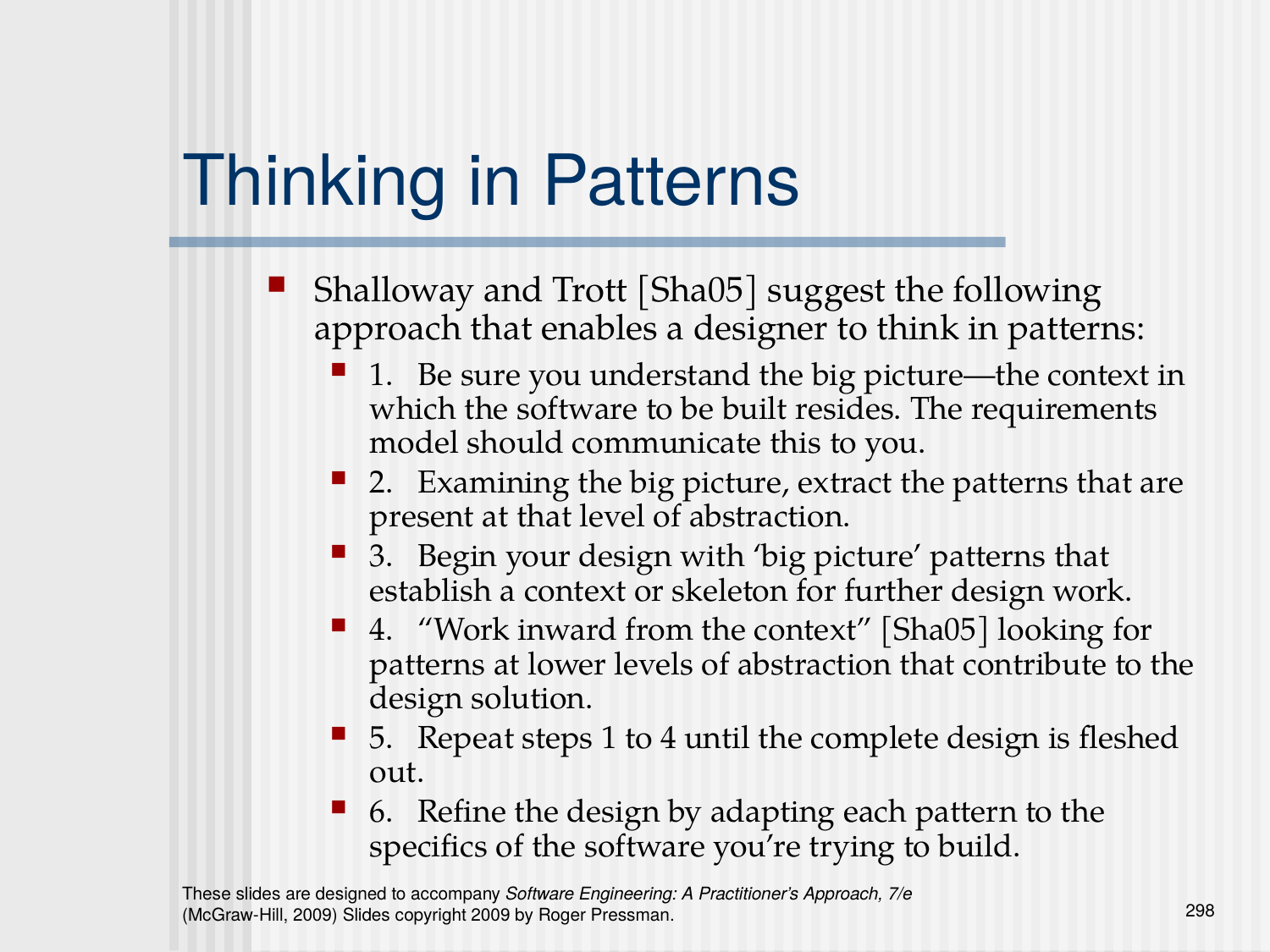

# Thinking in Patterns
Shalloway and Trott [Sha05] suggest the following approach that enables a designer to think in patterns:
1.   Be sure you understand the big picture—the context in which the software to be built resides. The requirements model should communicate this to you.
2.   Examining the big picture, extract the patterns that are present at that level of abstraction.
3.   Begin your design with ‘big picture’ patterns that establish a context or skeleton for further design work.
4.   “Work inward from the context” [Sha05] looking for patterns at lower levels of abstraction that contribute to the design solution.
5.   Repeat steps 1 to 4 until the complete design is fleshed out.
6.   Refine the design by adapting each pattern to the specifics of the software you’re trying to build.
These slides are designed to accompany Software Engineering: A Practitioner’s Approach, 7/e (McGraw-Hill, 2009) Slides copyright 2009 by Roger Pressman.
298